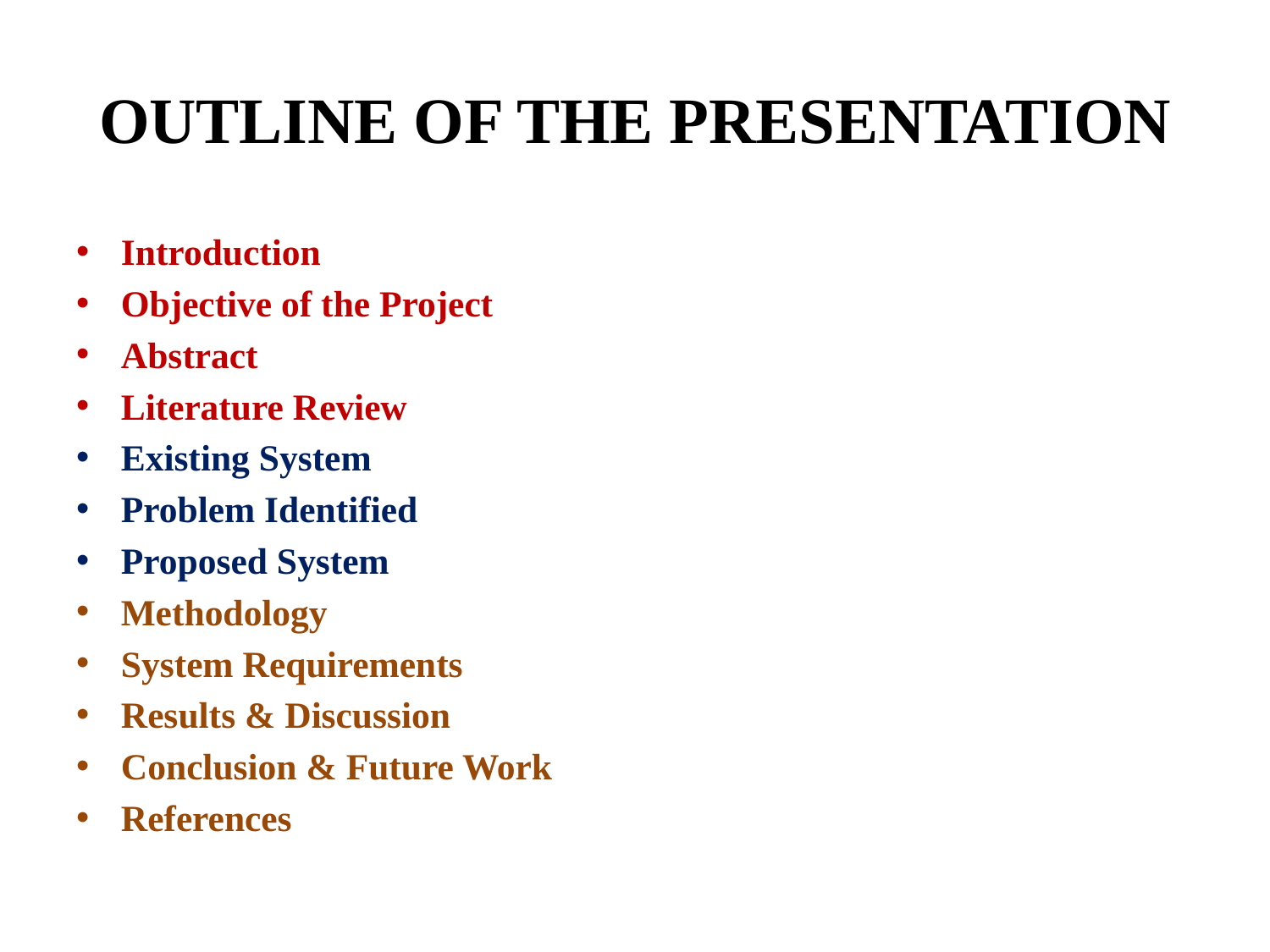

# OUTLINE OF THE PRESENTATION
Introduction
Objective of the Project
Abstract
Literature Review
Existing System
Problem Identified
Proposed System
Methodology
System Requirements
Results & Discussion
Conclusion & Future Work
References